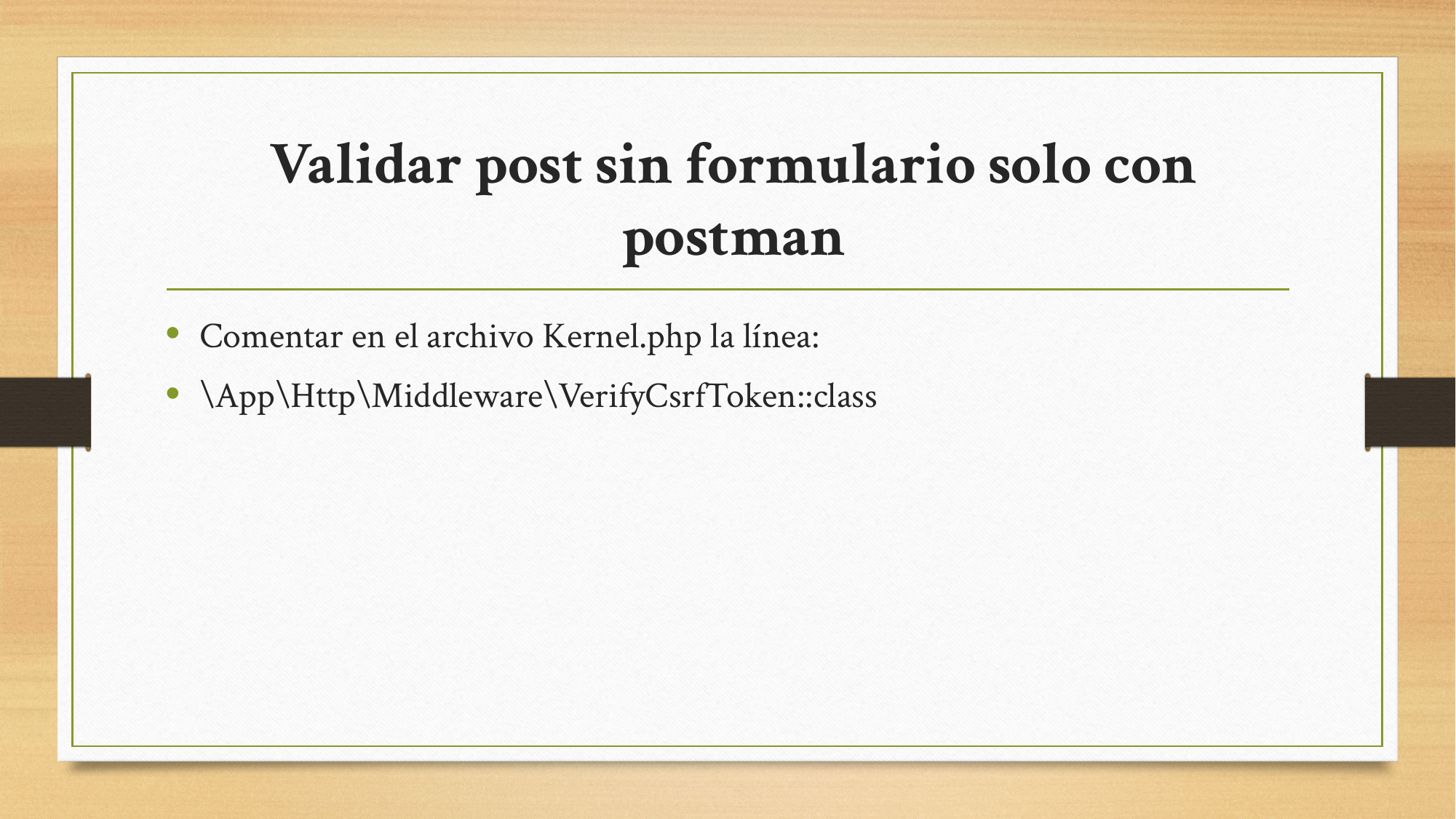

# Validar post sin formulario solo con postman
Comentar en el archivo Kernel.php la línea:
\App\Http\Middleware\VerifyCsrfToken::class